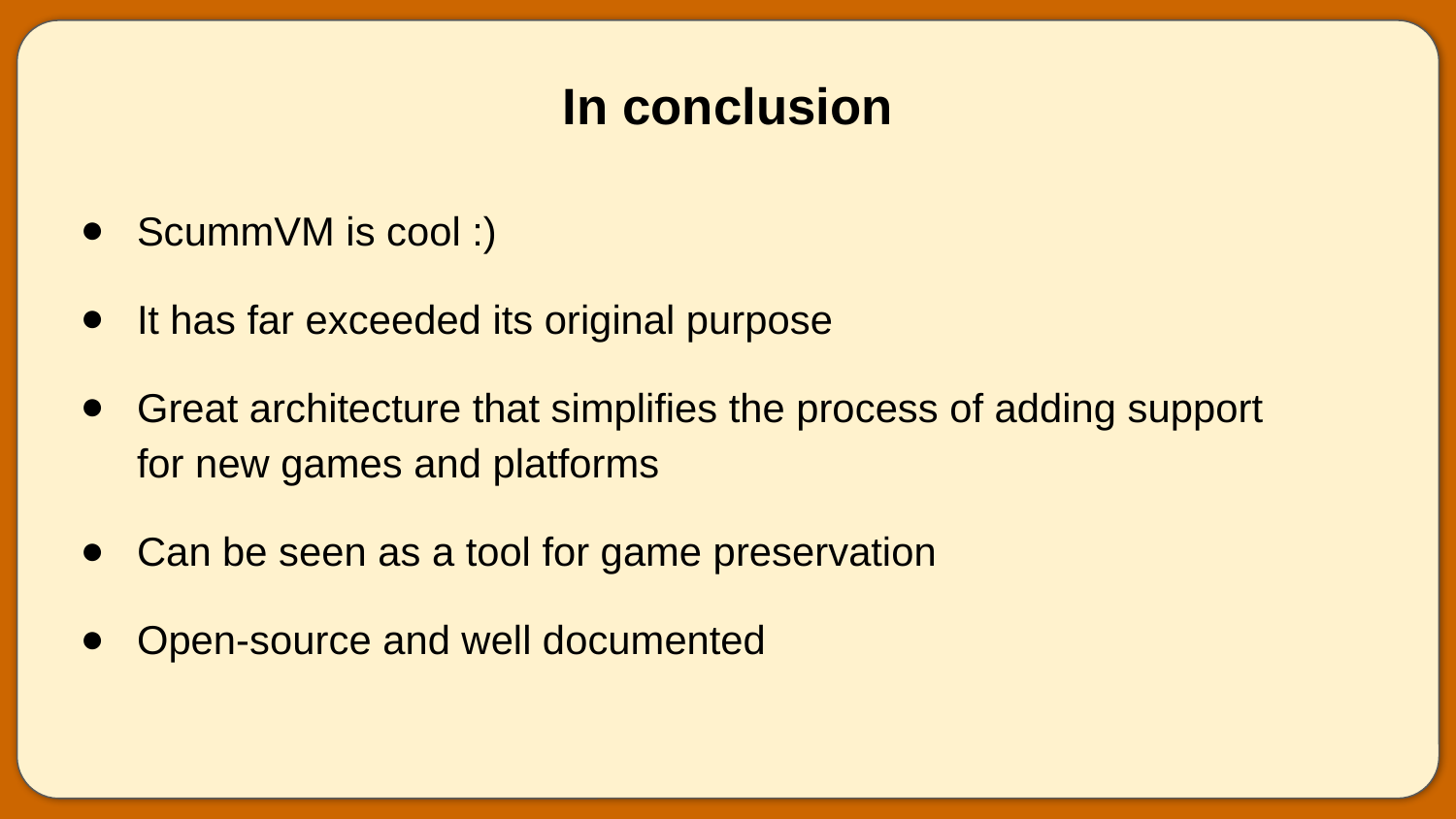

# In conclusion
ScummVM is cool :)
It has far exceeded its original purpose
Great architecture that simplifies the process of adding support for new games and platforms
Can be seen as a tool for game preservation
Open-source and well documented